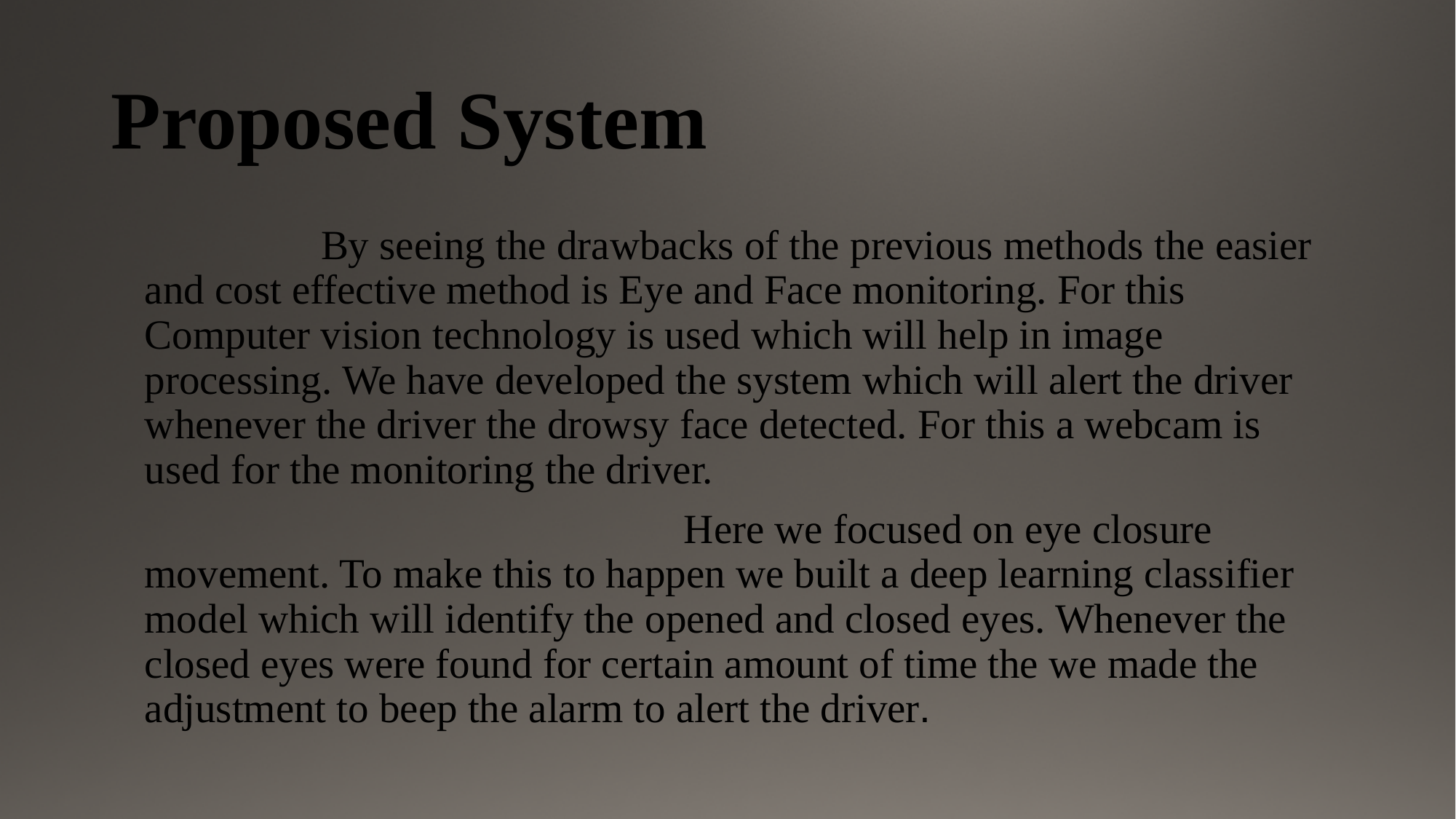

# Proposed System
                 By seeing the drawbacks of the previous methods the easier and cost effective method is Eye and Face monitoring. For this Computer vision technology is used which will help in image processing. We have developed the system which will alert the driver whenever the driver the drowsy face detected. For this a webcam is used for the monitoring the driver.
                                                    Here we focused on eye closure movement. To make this to happen we built a deep learning classifier model which will identify the opened and closed eyes. Whenever the closed eyes were found for certain amount of time the we made the adjustment to beep the alarm to alert the driver.